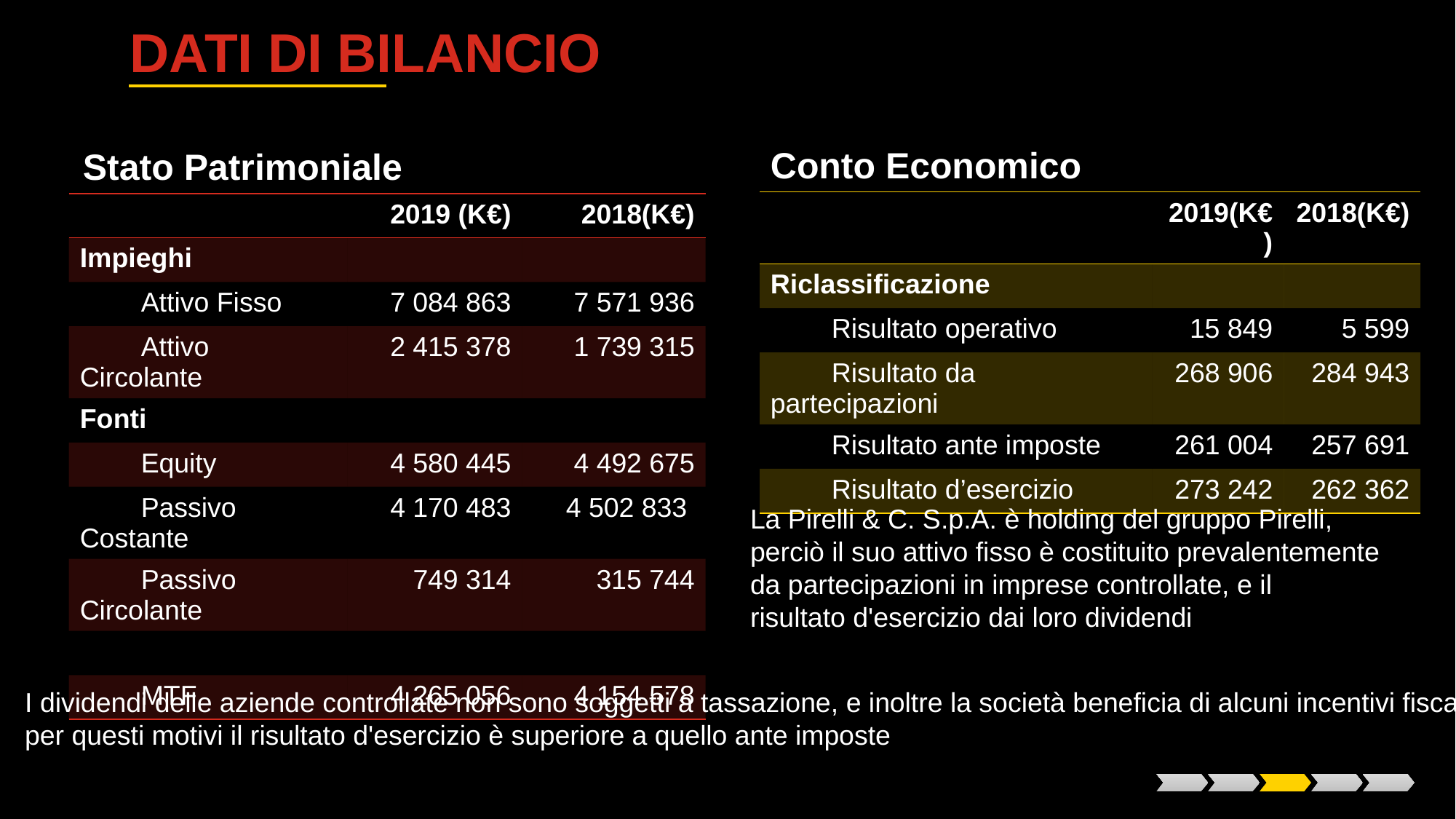

Dati di bilancio
Stato Patrimoniale
Conto Economico
|  | 2019(K€) | 2018(K€) |
| --- | --- | --- |
| Riclassificazione |  |  |
| Risultato operativo | 15 849 | 5 599 |
| Risultato da partecipazioni | 268 906 | 284 943 |
| Risultato ante imposte | 261 004 | 257 691 |
| Risultato d’esercizio | 273 242 | 262 362 |
|  | 2019 (K€) | 2018(K€) |
| --- | --- | --- |
| Impieghi |  |  |
| Attivo Fisso | 7 084 863 | 7 571 936 |
| Attivo Circolante | 2 415 378 | 1 739 315 |
| Fonti |  |  |
| Equity | 4 580 445 | 4 492 675 |
| Passivo Costante | 4 170 483 | 4 502 833 |
| Passivo Circolante | 749 314 | 315 744 |
|  |  |  |
| MTF | 4 265 056 | 4 154 578 |
La Pirelli & C. S.p.A. è holding del gruppo Pirelli,
perciò il suo attivo fisso è costituito prevalentemente
da partecipazioni in imprese controllate, e il
risultato d'esercizio dai loro dividendi
I dividendi delle aziende controllate non sono soggetti a tassazione, e inoltre la società beneficia di alcuni incentivi fiscali:
per questi motivi il risultato d'esercizio è superiore a quello ante imposte